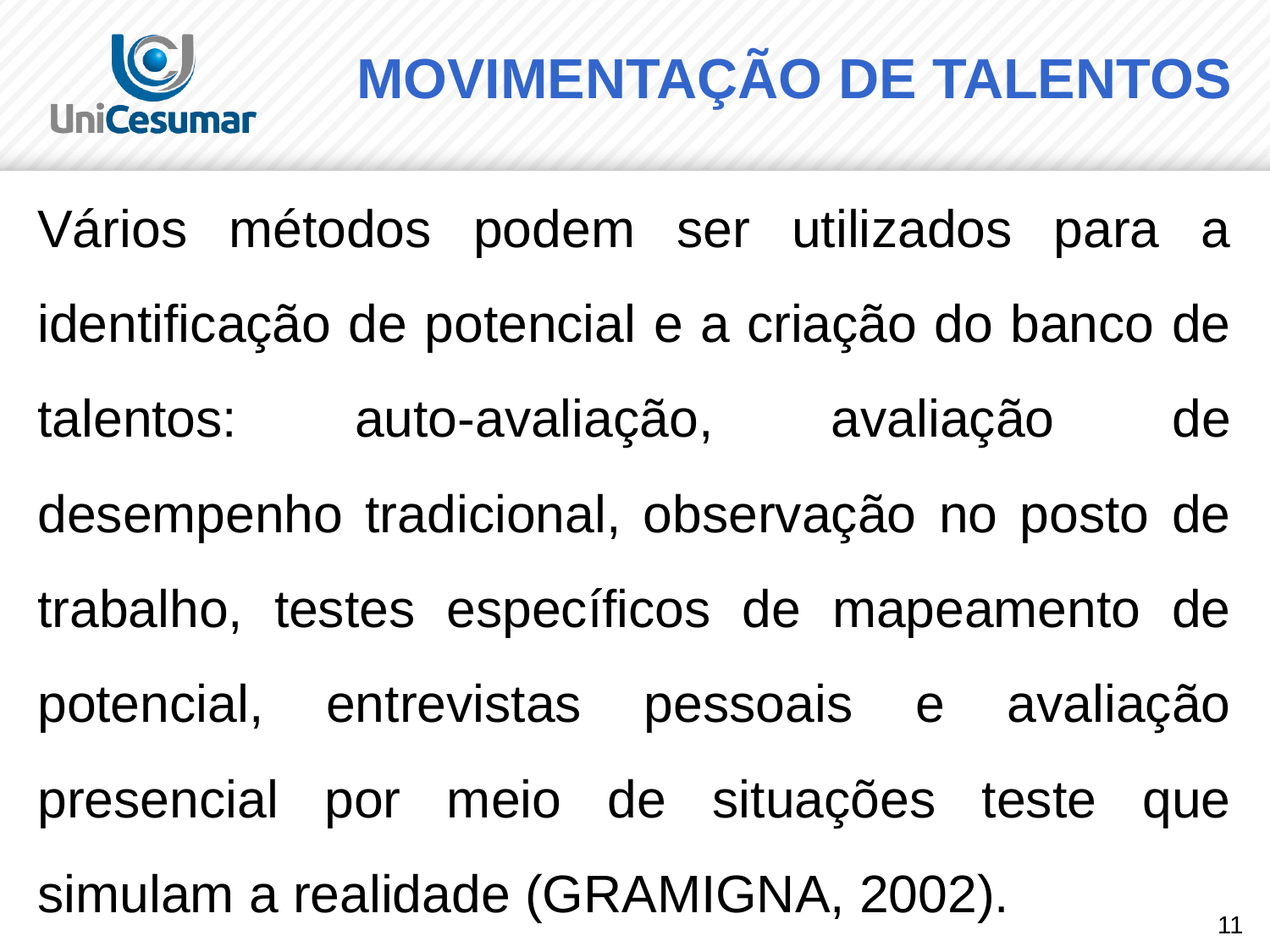

# MOVIMENTAÇÃO DE TALENTOS
Vários métodos podem ser utilizados para a identificação de potencial e a criação do banco de talentos: auto-avaliação, avaliação de desempenho tradicional, observação no posto de trabalho, testes específicos de mapeamento de potencial, entrevistas pessoais e avaliação presencial por meio de situações teste que simulam a realidade (GRAMIGNA, 2002).